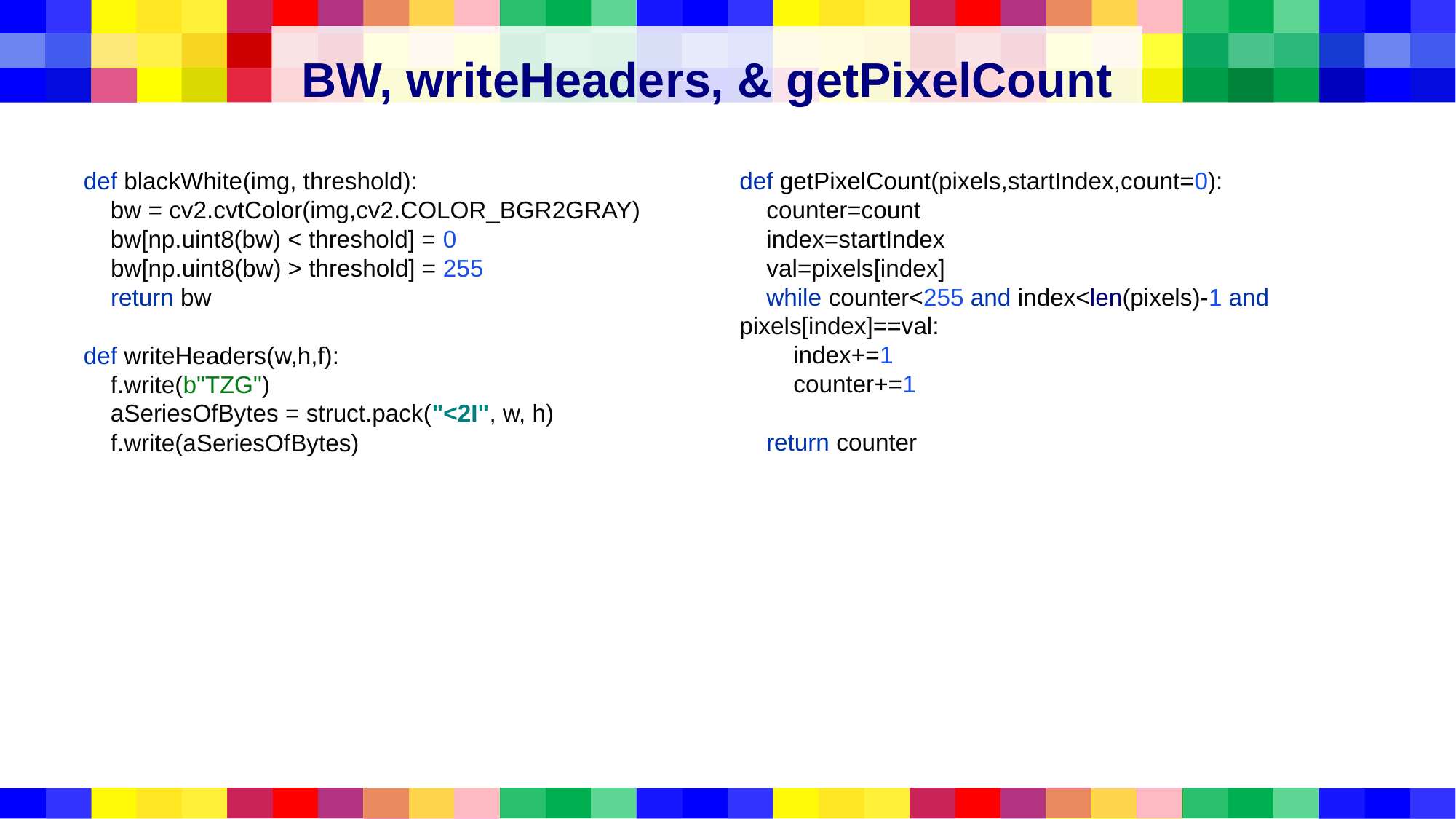

# BW, writeHeaders, & getPixelCount
def blackWhite(img, threshold):
    bw = cv2.cvtColor(img,cv2.COLOR_BGR2GRAY)
    bw[np.uint8(bw) < threshold] = 0
    bw[np.uint8(bw) > threshold] = 255
    return bw
def writeHeaders(w,h,f):
    f.write(b"TZG")
    aSeriesOfBytes = struct.pack("<2I", w, h)
    f.write(aSeriesOfBytes)
def getPixelCount(pixels,startIndex,count=0):
    counter=count
    index=startIndex
    val=pixels[index]
    while counter<255 and index<len(pixels)-1 and 	pixels[index]==val:
        index+=1
        counter+=1
    return counter